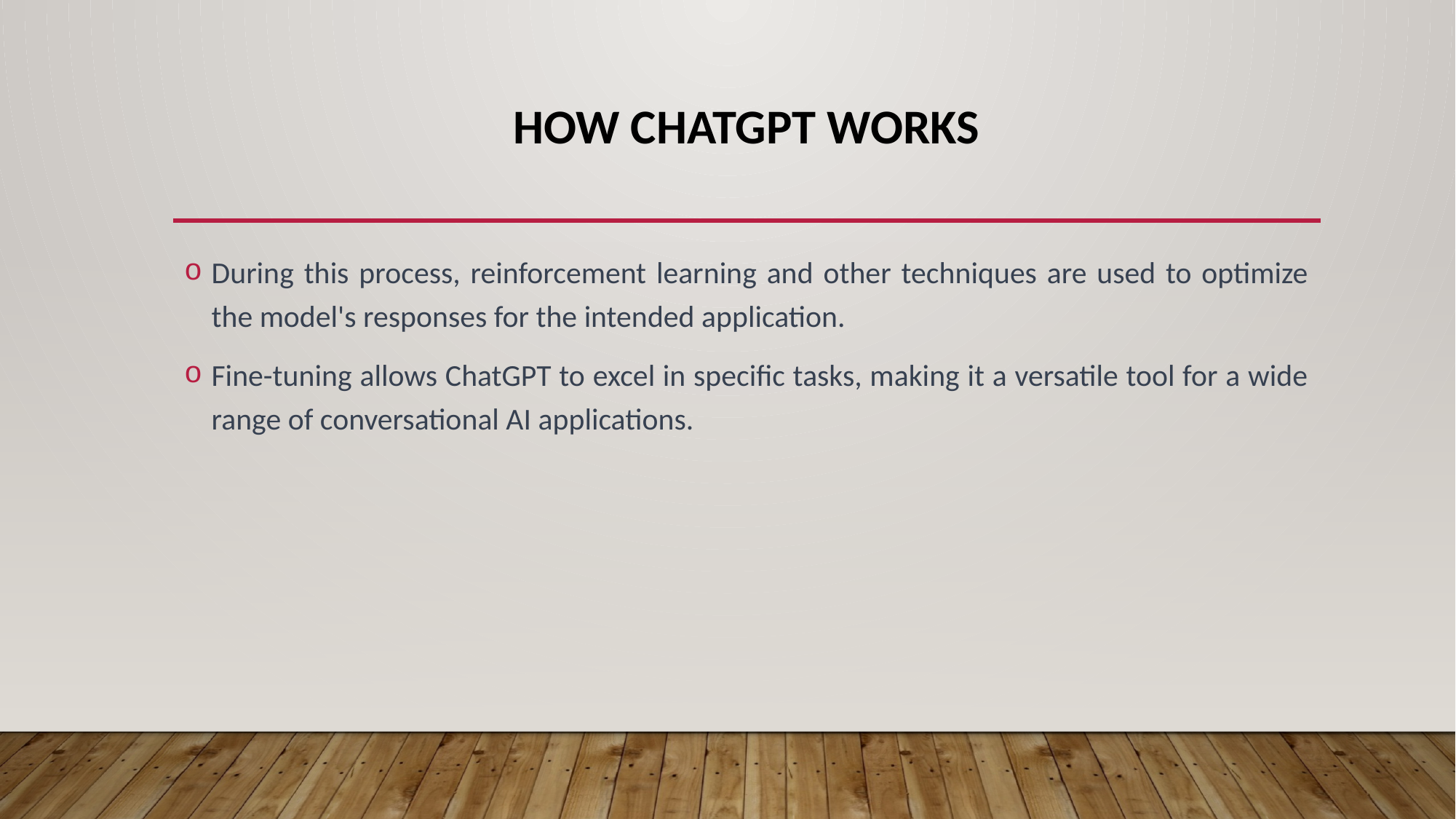

# How ChatGPT Works
During this process, reinforcement learning and other techniques are used to optimize the model's responses for the intended application.
Fine-tuning allows ChatGPT to excel in specific tasks, making it a versatile tool for a wide range of conversational AI applications.